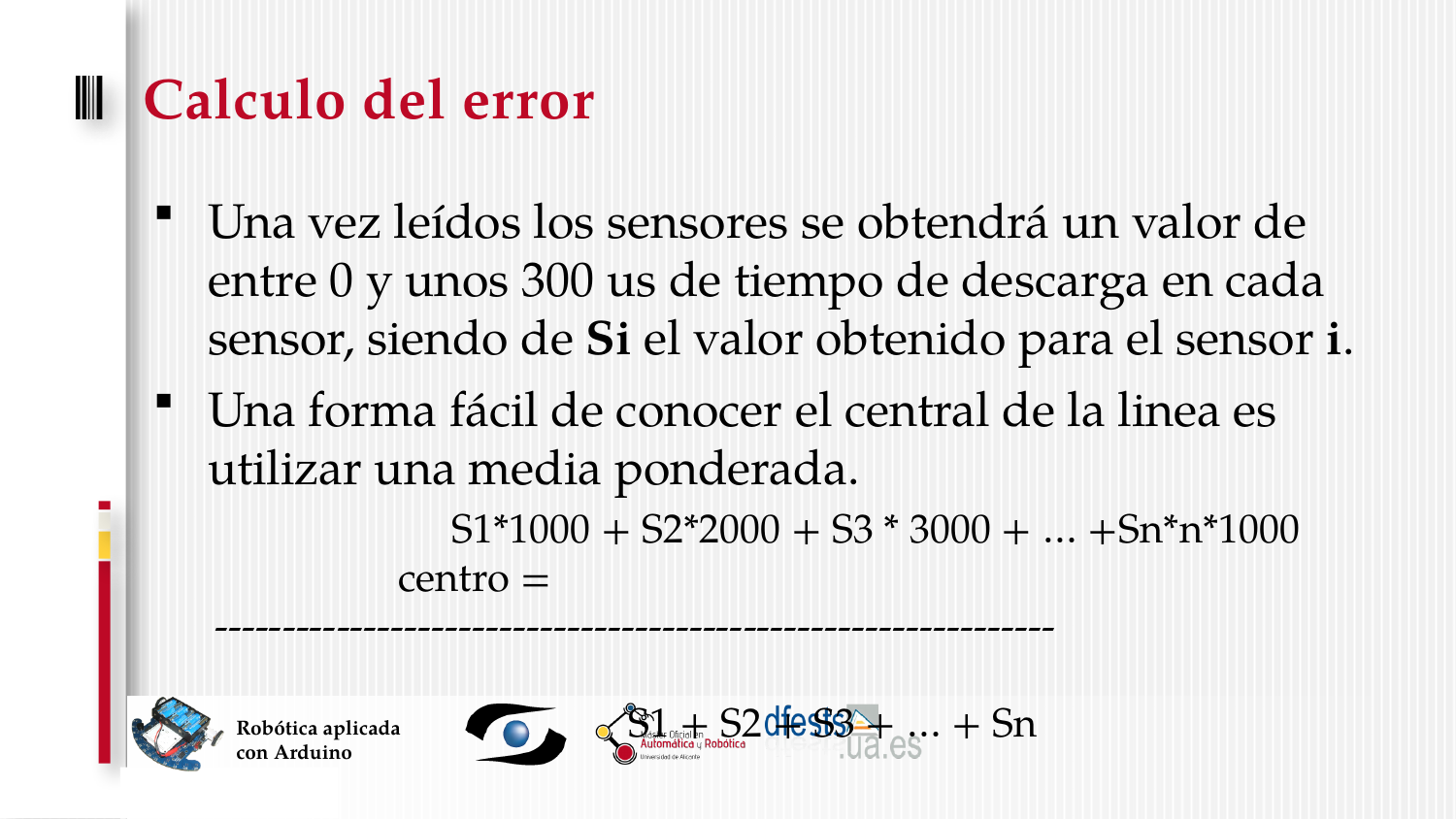

# Calculo del error
Una vez leídos los sensores se obtendrá un valor de entre 0 y unos 300 us de tiempo de descarga en cada sensor, siendo de Si el valor obtenido para el sensor i.
Una forma fácil de conocer el central de la linea es utilizar una media ponderada.
  	         S1*1000 + S2*2000 + S3 * 3000 + … +Sn*n*1000                          centro = --------------------------------------------------------------                                                                                                                                                       		            S1 + S2 + S3 + … + Sn